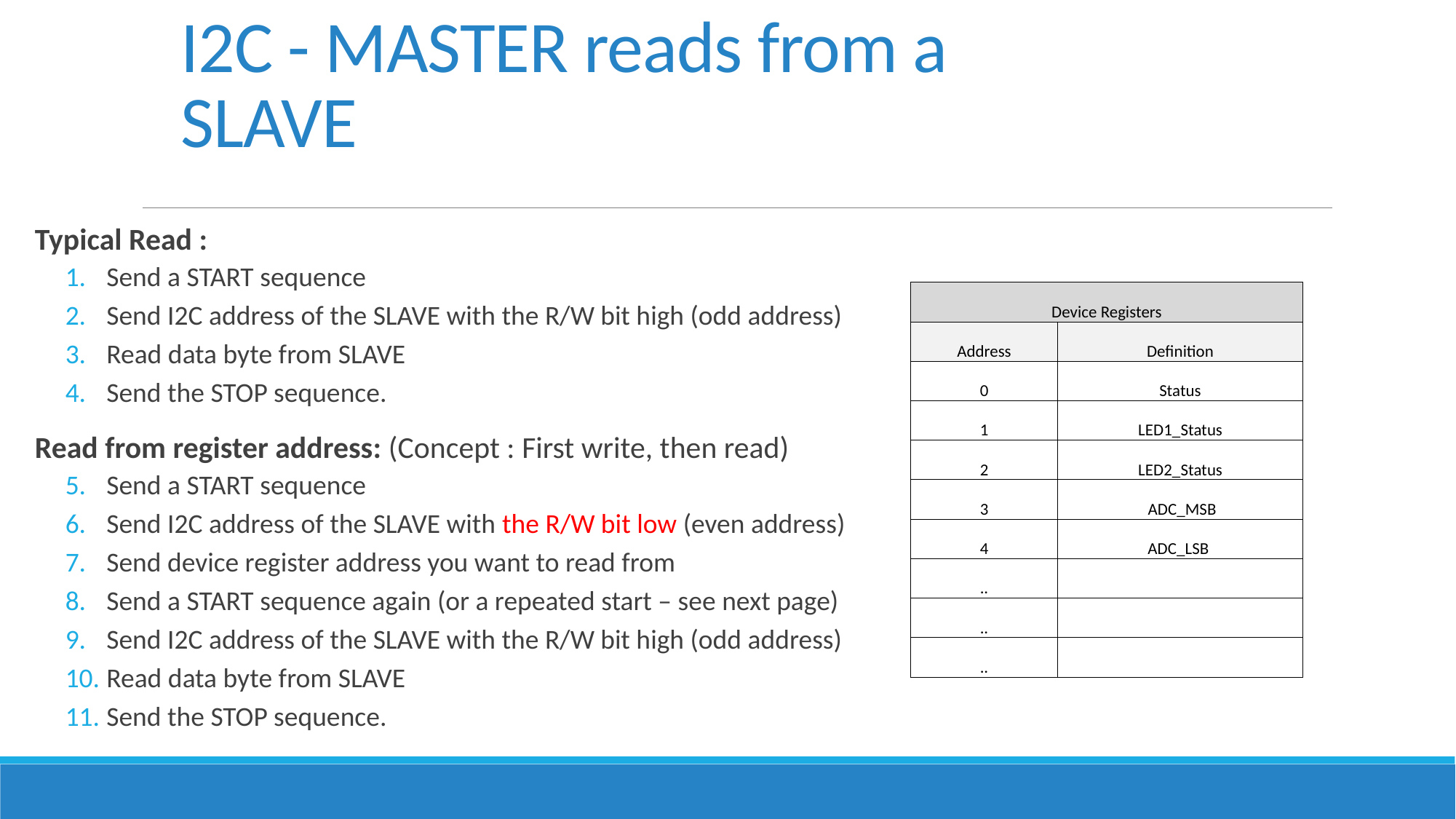

# I2C - MASTER reads from a SLAVE
Typical Read :
Send a START sequence
Send I2C address of the SLAVE with the R/W bit high (odd address)
Read data byte from SLAVE
Send the STOP sequence.
Read from register address: (Concept : First write, then read)
Send a START sequence
Send I2C address of the SLAVE with the R/W bit low (even address)
Send device register address you want to read from
Send a START sequence again (or a repeated start – see next page)
Send I2C address of the SLAVE with the R/W bit high (odd address)
Read data byte from SLAVE
Send the STOP sequence.
| Device Registers |  |
| --- | --- |
| Address | Definition |
| 0 | Status |
| 1 | LED1\_Status |
| 2 | LED2\_Status |
| 3 | ADC\_MSB |
| 4 | ADC\_LSB |
| .. |  |
| .. |  |
| .. |  |